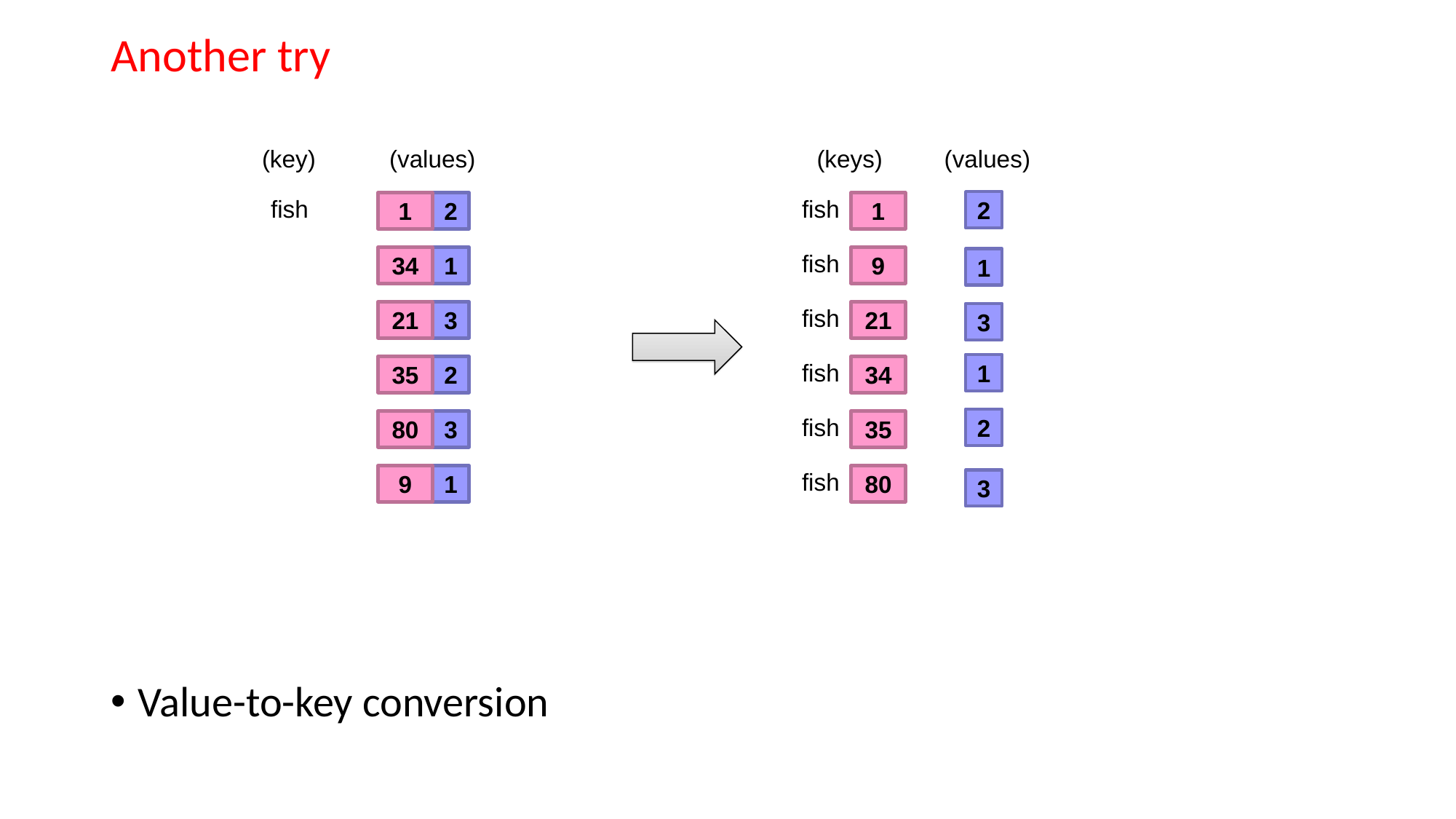

# Another try
(key)
(values)
(keys)
(values)
fish
fish
2
1
2
1
fish
34
1
9
1
fish
21
3
21
3

fish
1
35
2
34
fish
2
80
3
35
fish
9
1
80
3
Value-to-key conversion